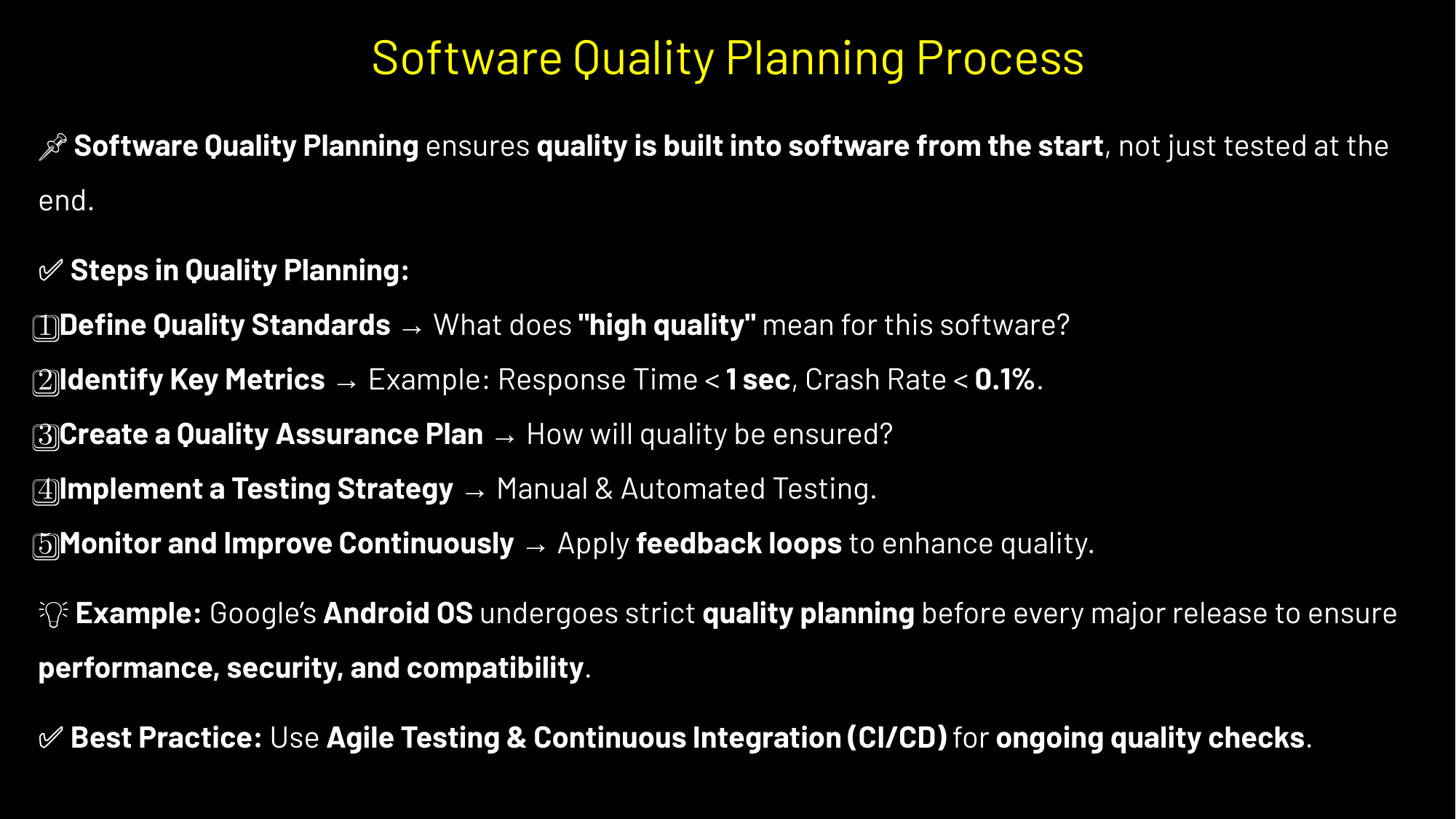

# Software Quality Planning Process
📌 Software Quality Planning ensures quality is built into software from the start, not just tested at the end.
✅ Steps in Quality Planning:
1️⃣ Define Quality Standards → What does "high quality" mean for this software?
2️⃣ Identify Key Metrics → Example: Response Time < 1 sec, Crash Rate < 0.1%.
3️⃣ Create a Quality Assurance Plan → How will quality be ensured?
4️⃣ Implement a Testing Strategy → Manual & Automated Testing.
5️⃣ Monitor and Improve Continuously → Apply feedback loops to enhance quality.
💡 Example: Google’s Android OS undergoes strict quality planning before every major release to ensure performance, security, and compatibility.
✅ Best Practice: Use Agile Testing & Continuous Integration (CI/CD) for ongoing quality checks.